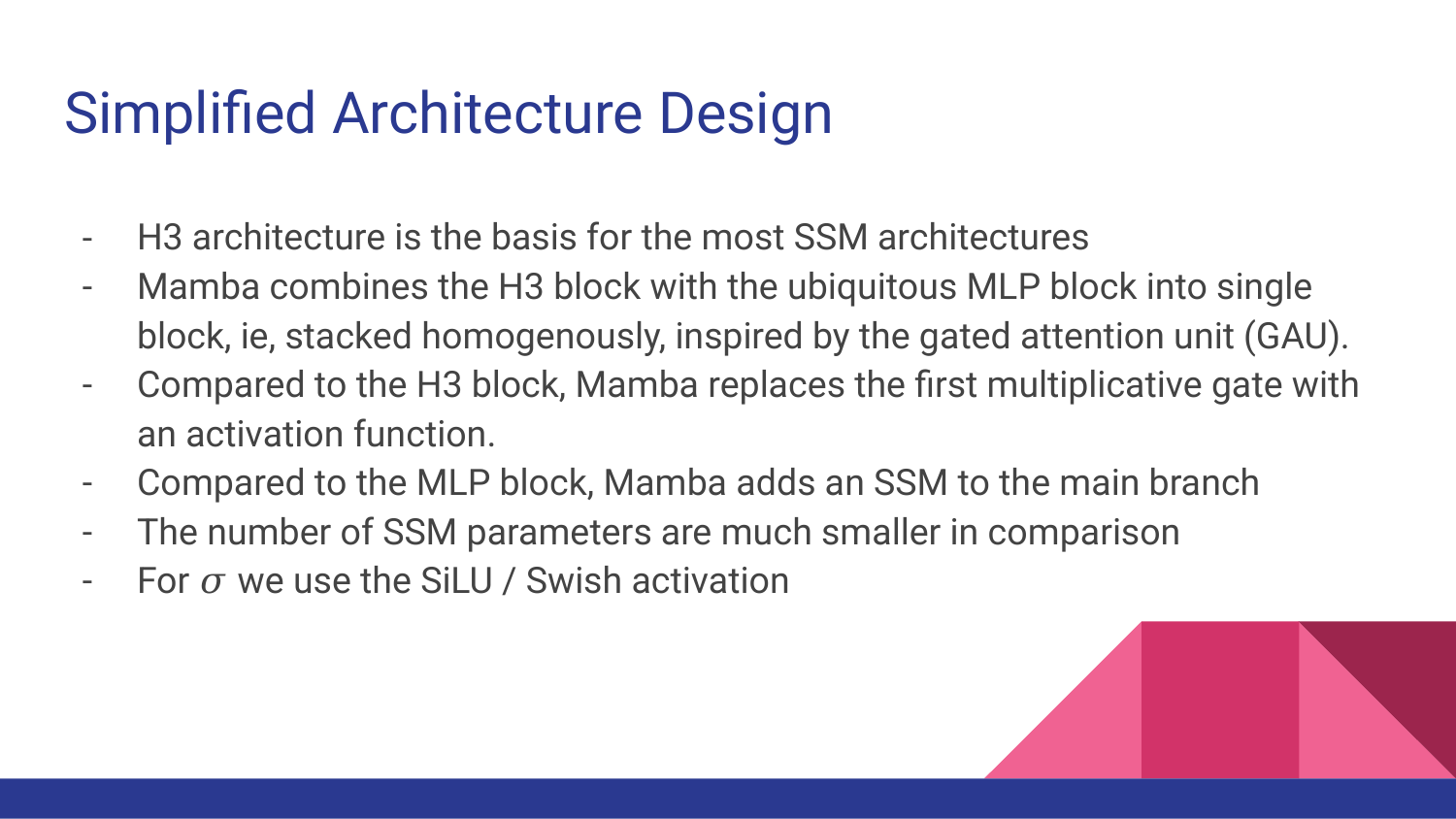

# Simplified Architecture Design
H3 architecture is the basis for the most SSM architectures
Mamba combines the H3 block with the ubiquitous MLP block into single block, ie, stacked homogenously, inspired by the gated attention unit (GAU).
Compared to the H3 block, Mamba replaces the first multiplicative gate with an activation function.
Compared to the MLP block, Mamba adds an SSM to the main branch
The number of SSM parameters are much smaller in comparison
For 𝜎 we use the SiLU / Swish activation